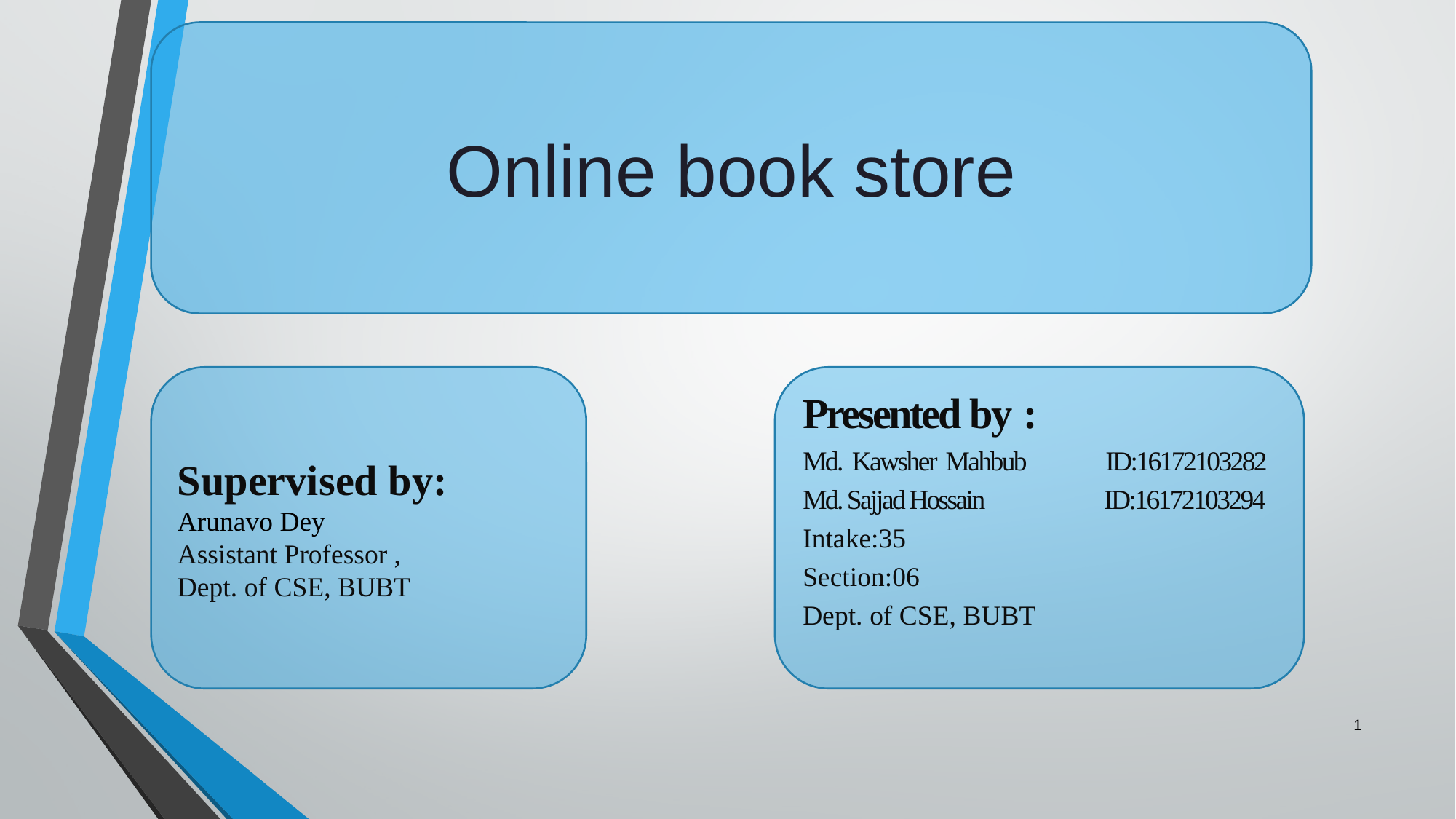

Online book store
Supervised by:
Arunavo Dey
Assistant Professor ,
Dept. of CSE, BUBT
Presented by :
Md.  Kawsher  Mahbub                ID:16172103282
Md. Sajjad Hossain                        ID:16172103294
Intake:35
Section:06
Dept. of CSE, BUBT

1